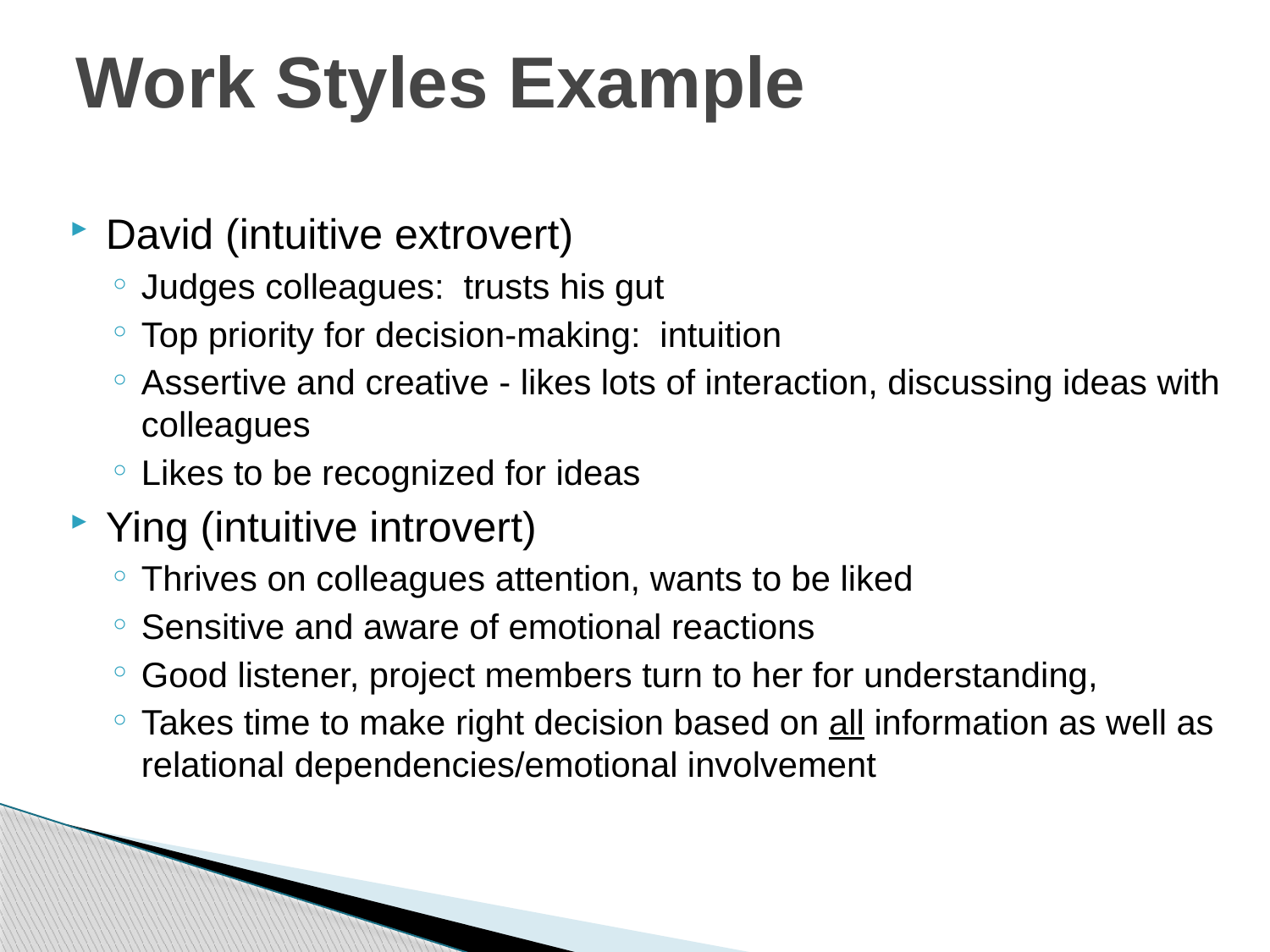

Work Styles Example
David (intuitive extrovert)
Judges colleagues:  trusts his gut
Top priority for decision-making:  intuition
Assertive and creative - likes lots of interaction, discussing ideas with colleagues
Likes to be recognized for ideas
Ying (intuitive introvert)
Thrives on colleagues attention, wants to be liked
Sensitive and aware of emotional reactions
Good listener, project members turn to her for understanding,
Takes time to make right decision based on all information as well as relational dependencies/emotional involvement